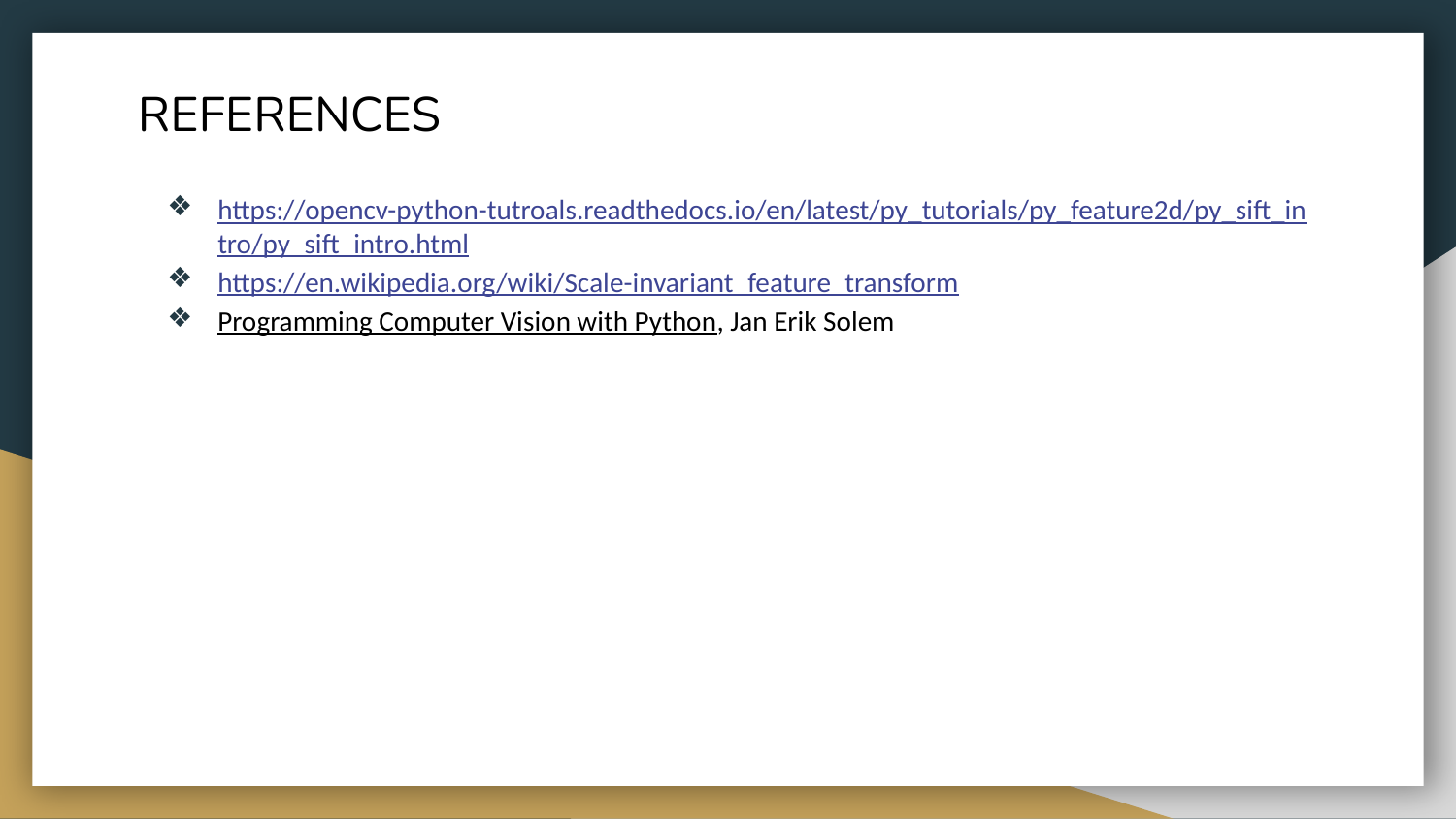

# REFERENCES
https://opencv-python-tutroals.readthedocs.io/en/latest/py_tutorials/py_feature2d/py_sift_intro/py_sift_intro.html
https://en.wikipedia.org/wiki/Scale-invariant_feature_transform
Programming Computer Vision with Python, Jan Erik Solem